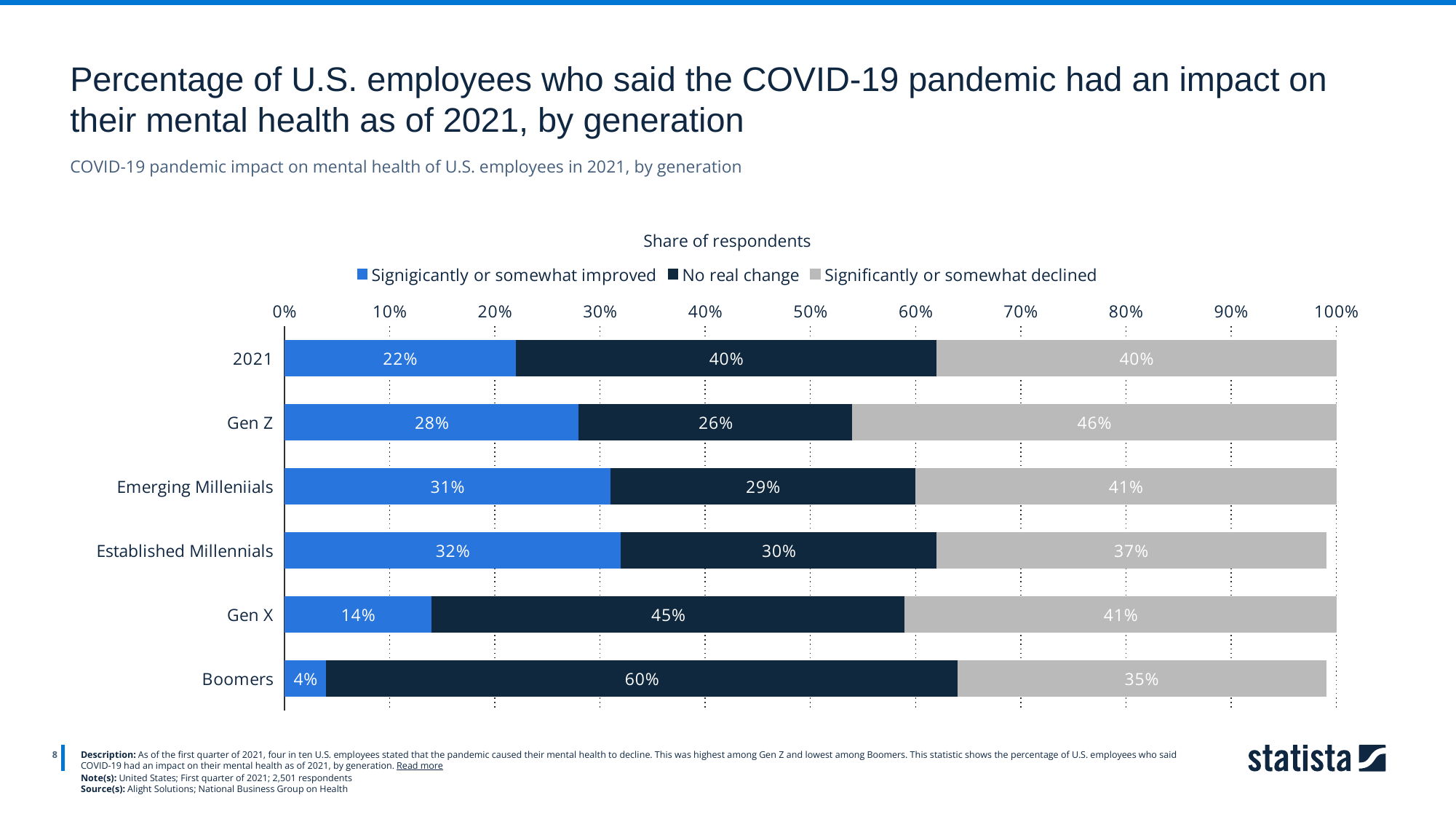

Percentage of U.S. employees who said the COVID-19 pandemic had an impact on their mental health as of 2021, by generation
COVID-19 pandemic impact on mental health of U.S. employees in 2021, by generation
Share of respondents

### Chart

| Category | Signigicantly or somewhat improved | No real change | Significantly or somewhat declined |
|---|---|---|---|
| 2021 | 0.22 | 0.4 | 0.4 |
| Gen Z | 0.28 | 0.26 | 0.46 |
| Emerging Milleniials | 0.31 | 0.29 | 0.41 |
| Established Millennials | 0.32 | 0.3 | 0.37 |
| Gen X | 0.14 | 0.45 | 0.41 |
| Boomers | 0.04 | 0.6 | 0.35 |
8
Description: As of the first quarter of 2021, four in ten U.S. employees stated that the pandemic caused their mental health to decline. This was highest among Gen Z and lowest among Boomers. This statistic shows the percentage of U.S. employees who said COVID-19 had an impact on their mental health as of 2021, by generation. Read more
Note(s): United States; First quarter of 2021; 2,501 respondents
Source(s): Alight Solutions; National Business Group on Health